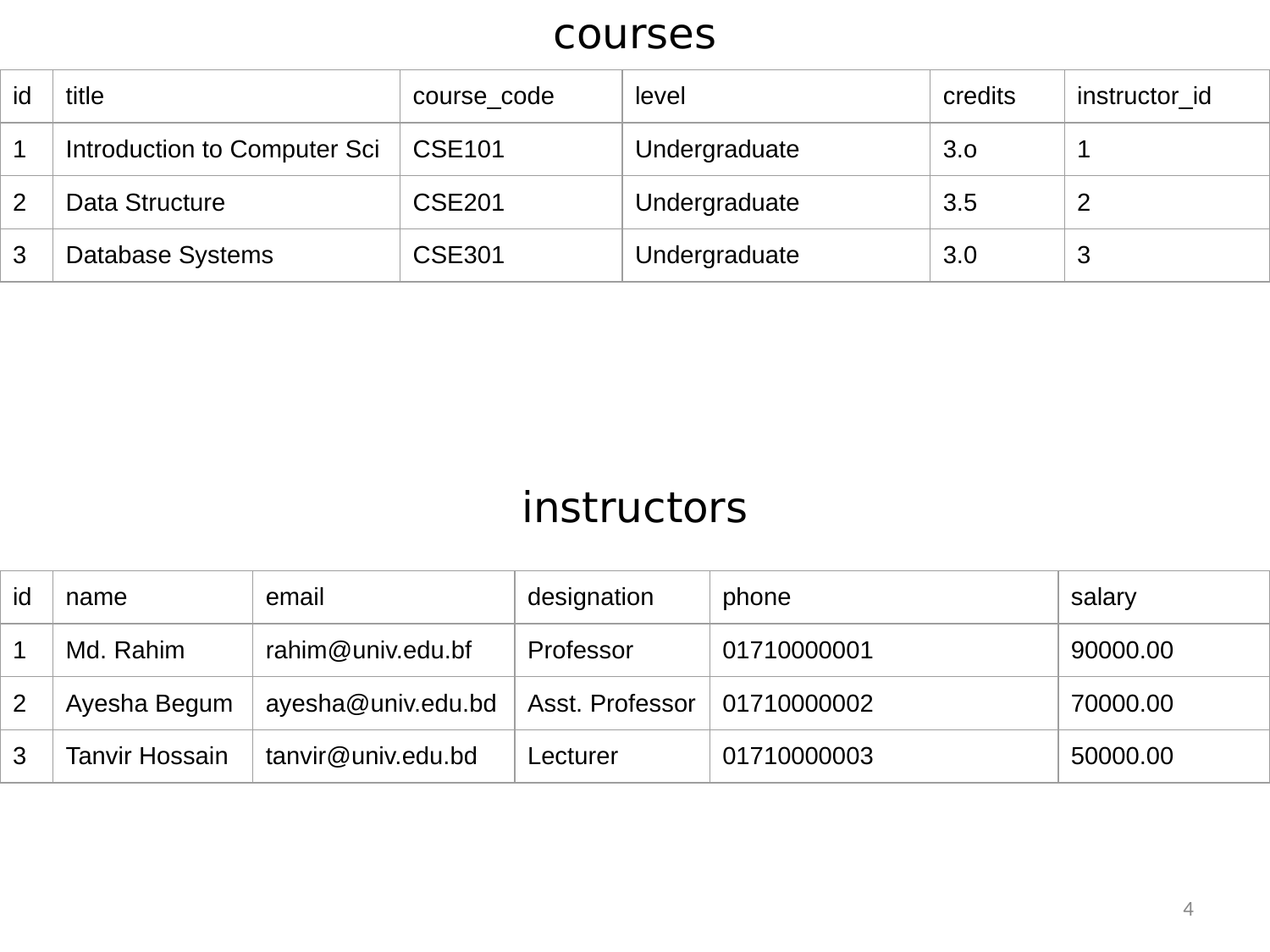

courses

instructors

| id | title | course\_code | level | credits | instructor\_id |
| --- | --- | --- | --- | --- | --- |
| 1 | Introduction to Computer Sci | CSE101 | Undergraduate | 3.o | 1 |
| 2 | Data Structure | CSE201 | Undergraduate | 3.5 | 2 |
| 3 | Database Systems | CSE301 | Undergraduate | 3.0 | 3 |
| id | name | email | designation | phone | salary |
| --- | --- | --- | --- | --- | --- |
| 1 | Md. Rahim | rahim@univ.edu.bf | Professor | 01710000001 | 90000.00 |
| 2 | Ayesha Begum | ayesha@univ.edu.bd | Asst. Professor | 01710000002 | 70000.00 |
| 3 | Tanvir Hossain | tanvir@univ.edu.bd | Lecturer | 01710000003 | 50000.00 |
4